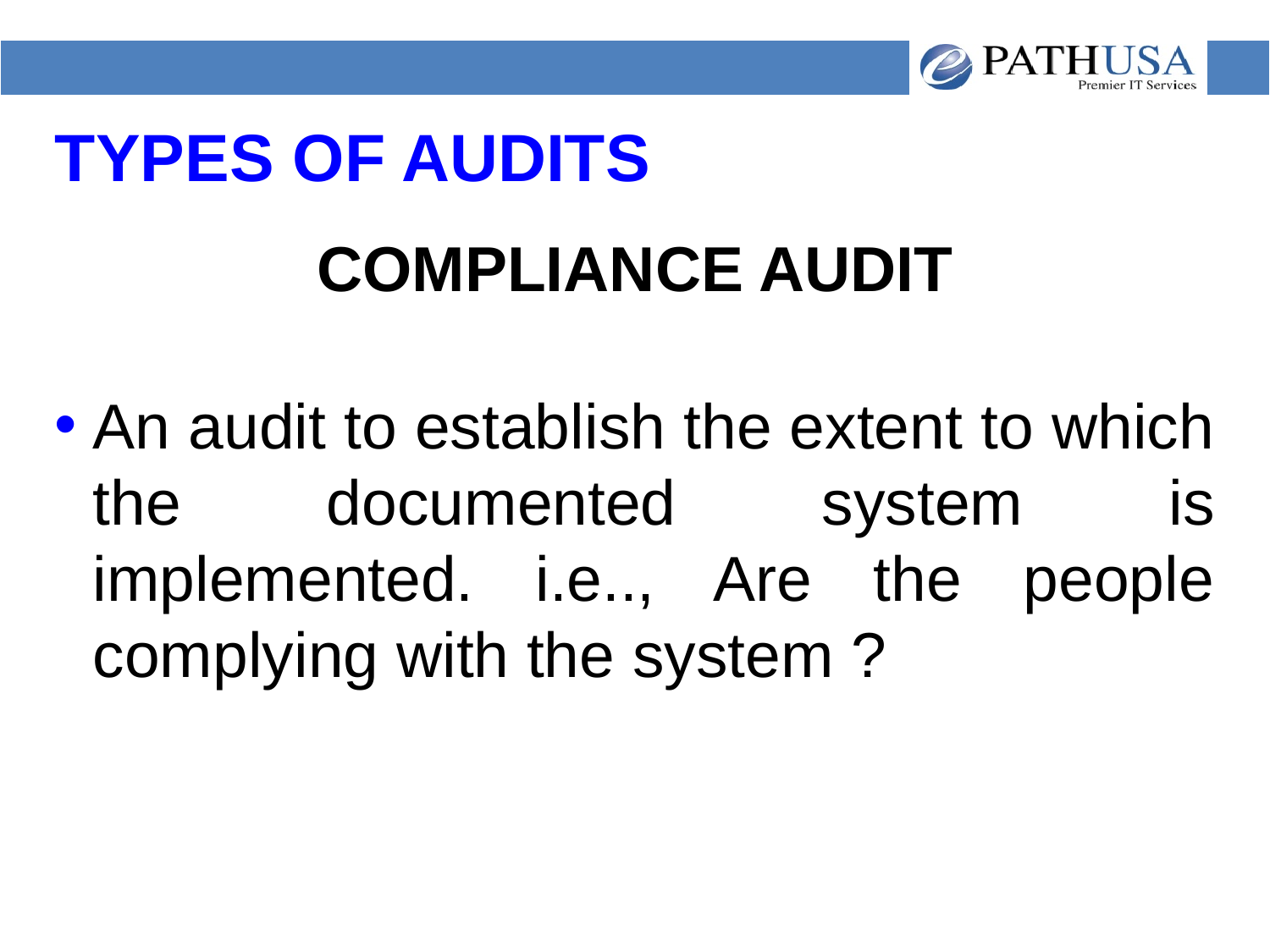

# TYPES OF AUDITS
COMPLIANCE AUDIT

An audit to establish the extent to which the documented system is implemented. i.e.., Are the people complying with the system ?